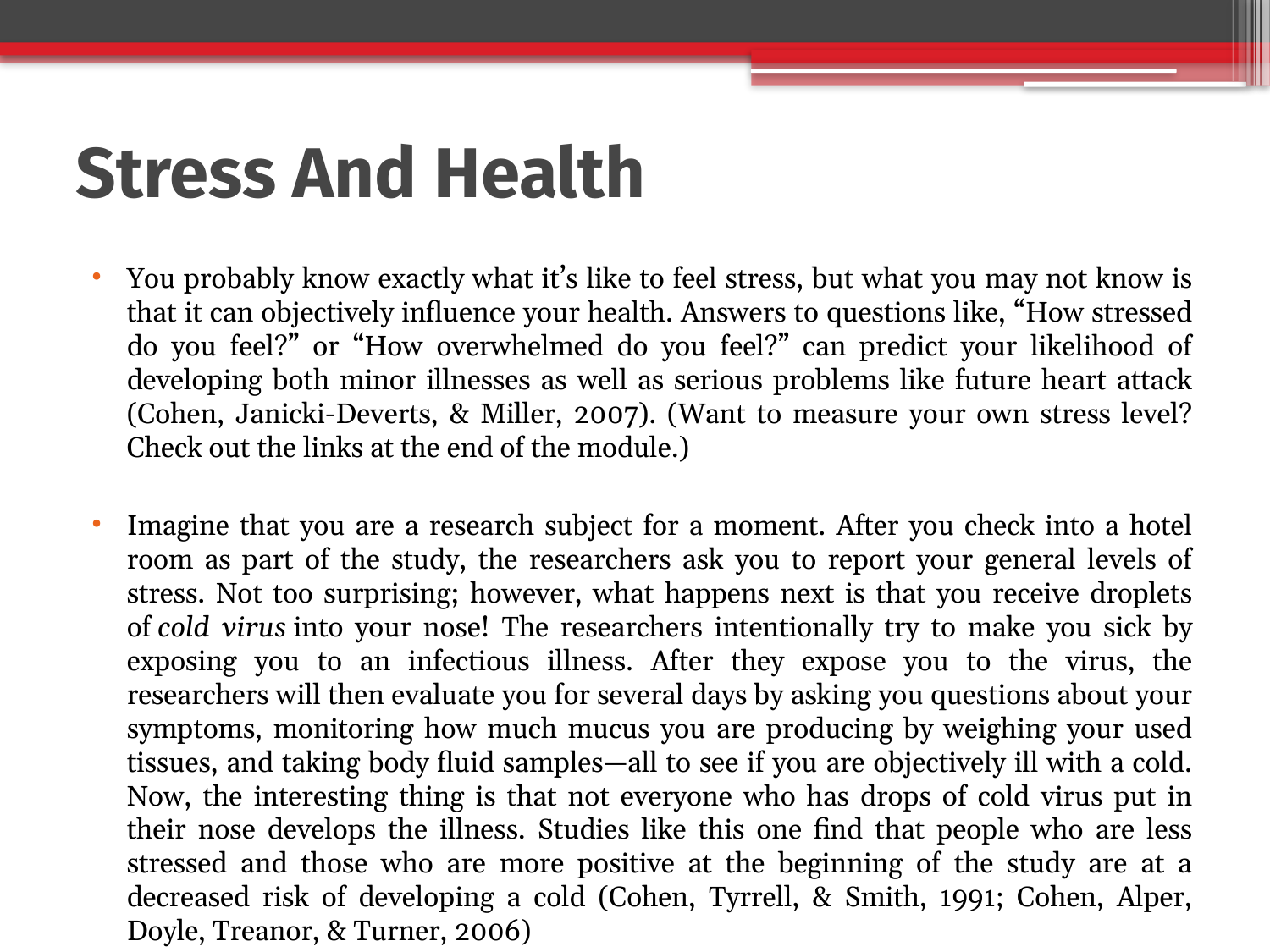

# Stress And Health
You probably know exactly what it’s like to feel stress, but what you may not know is that it can objectively influence your health. Answers to questions like, “How stressed do you feel?” or “How overwhelmed do you feel?” can predict your likelihood of developing both minor illnesses as well as serious problems like future heart attack (Cohen, Janicki-Deverts, & Miller, 2007). (Want to measure your own stress level? Check out the links at the end of the module.)

Imagine that you are a research subject for a moment. After you check into a hotel room as part of the study, the researchers ask you to report your general levels of stress. Not too surprising; however, what happens next is that you receive droplets of cold virus into your nose! The researchers intentionally try to make you sick by exposing you to an infectious illness. After they expose you to the virus, the researchers will then evaluate you for several days by asking you questions about your symptoms, monitoring how much mucus you are producing by weighing your used tissues, and taking body fluid samples—all to see if you are objectively ill with a cold. Now, the interesting thing is that not everyone who has drops of cold virus put in their nose develops the illness. Studies like this one find that people who are less stressed and those who are more positive at the beginning of the study are at a decreased risk of developing a cold (Cohen, Tyrrell, & Smith, 1991; Cohen, Alper, Doyle, Treanor, & Turner, 2006)